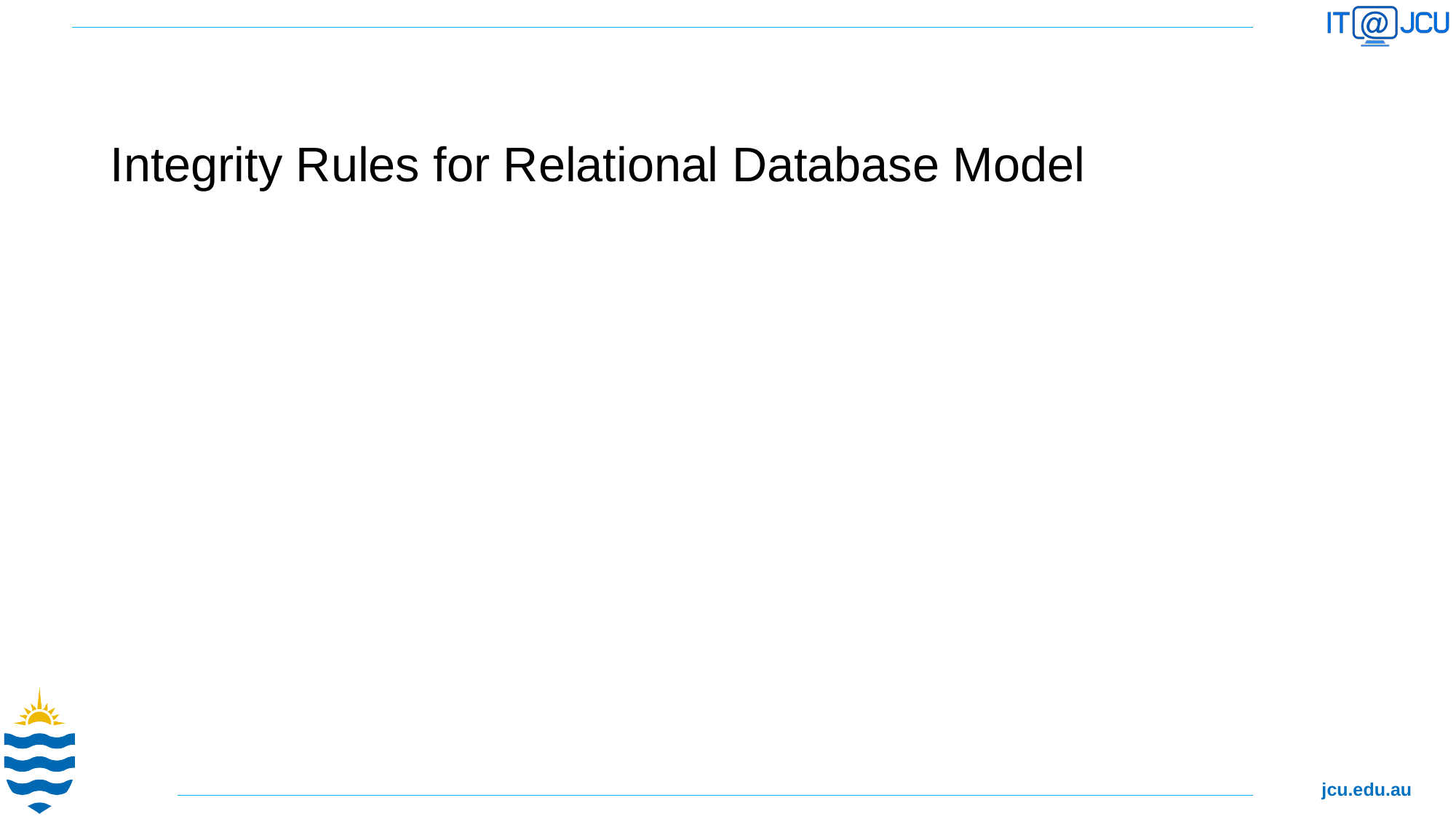

# Integrity Rules for Relational Database Model